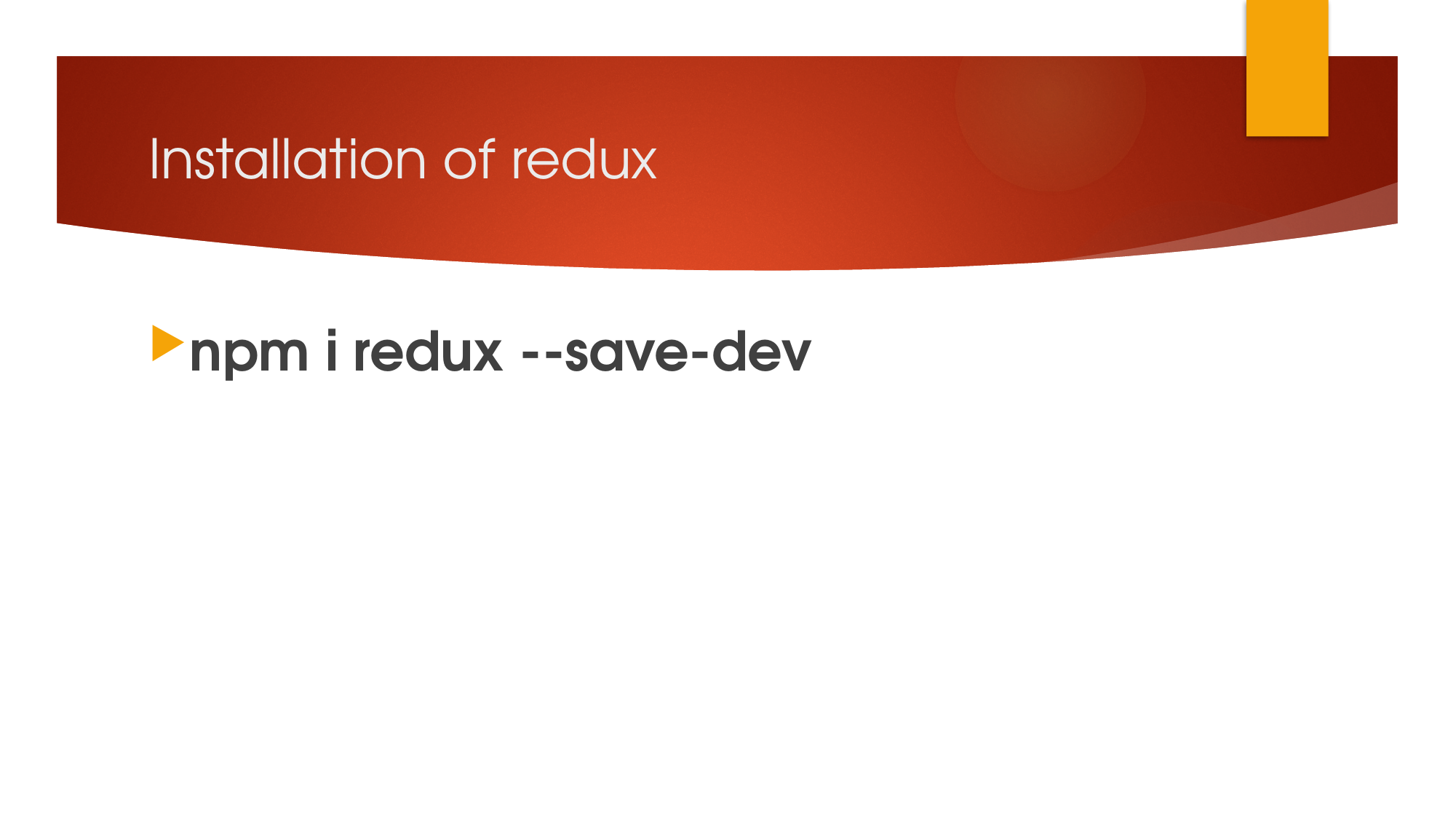

# Installation of redux
npm i redux --save-dev